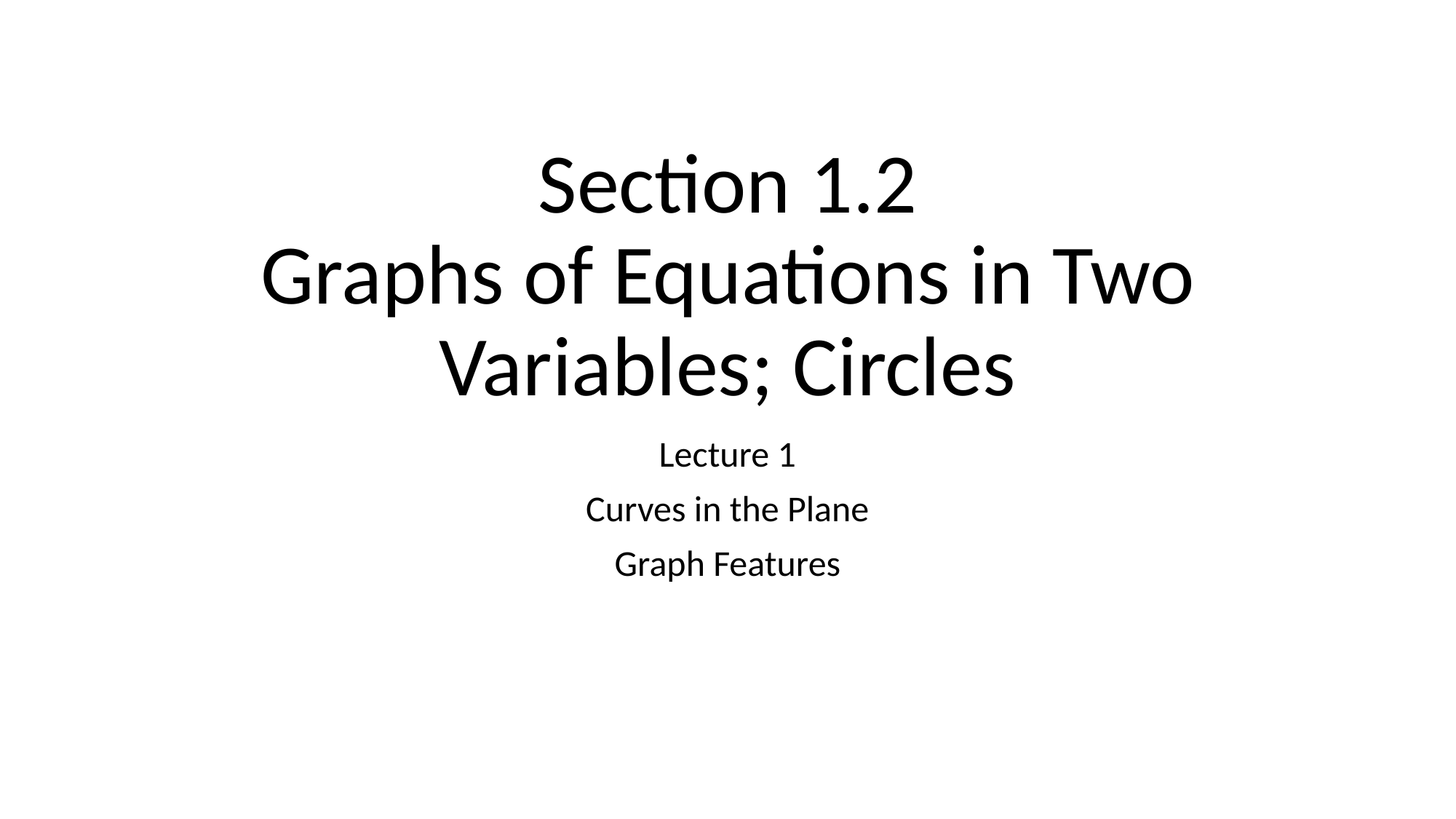

# Section 1.2 Graphs of Equations in Two Variables; Circles

Lecture 1
Curves in the Plane
Graph Features